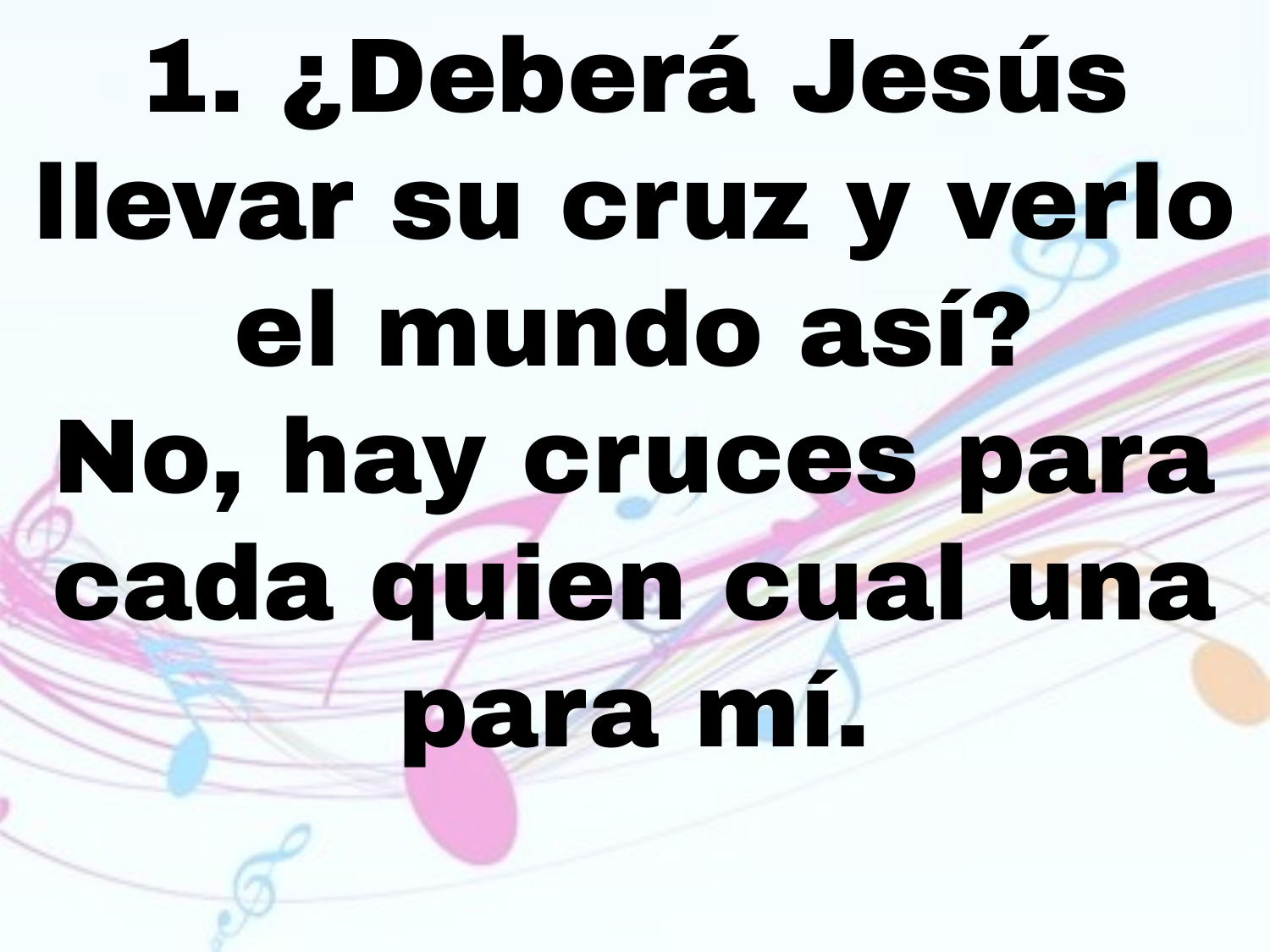

1. ¿Deberá Jesús llevar su cruz y verlo el mundo así?
No, hay cruces para cada quien cual una para mí.